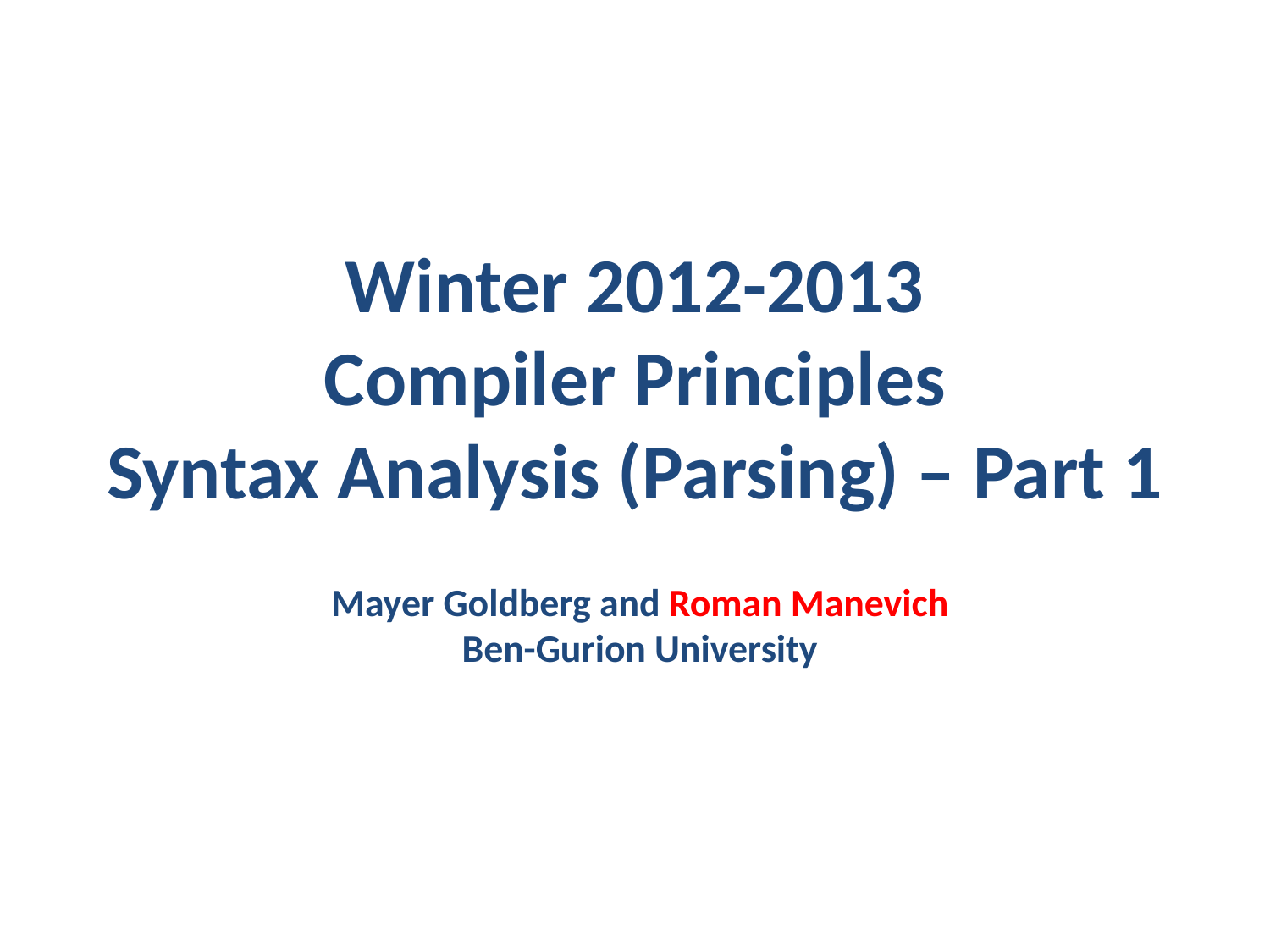

Winter 2012-2013
Compiler Principles
Syntax Analysis (Parsing) – Part 1
Mayer Goldberg and Roman Manevich
Ben-Gurion University